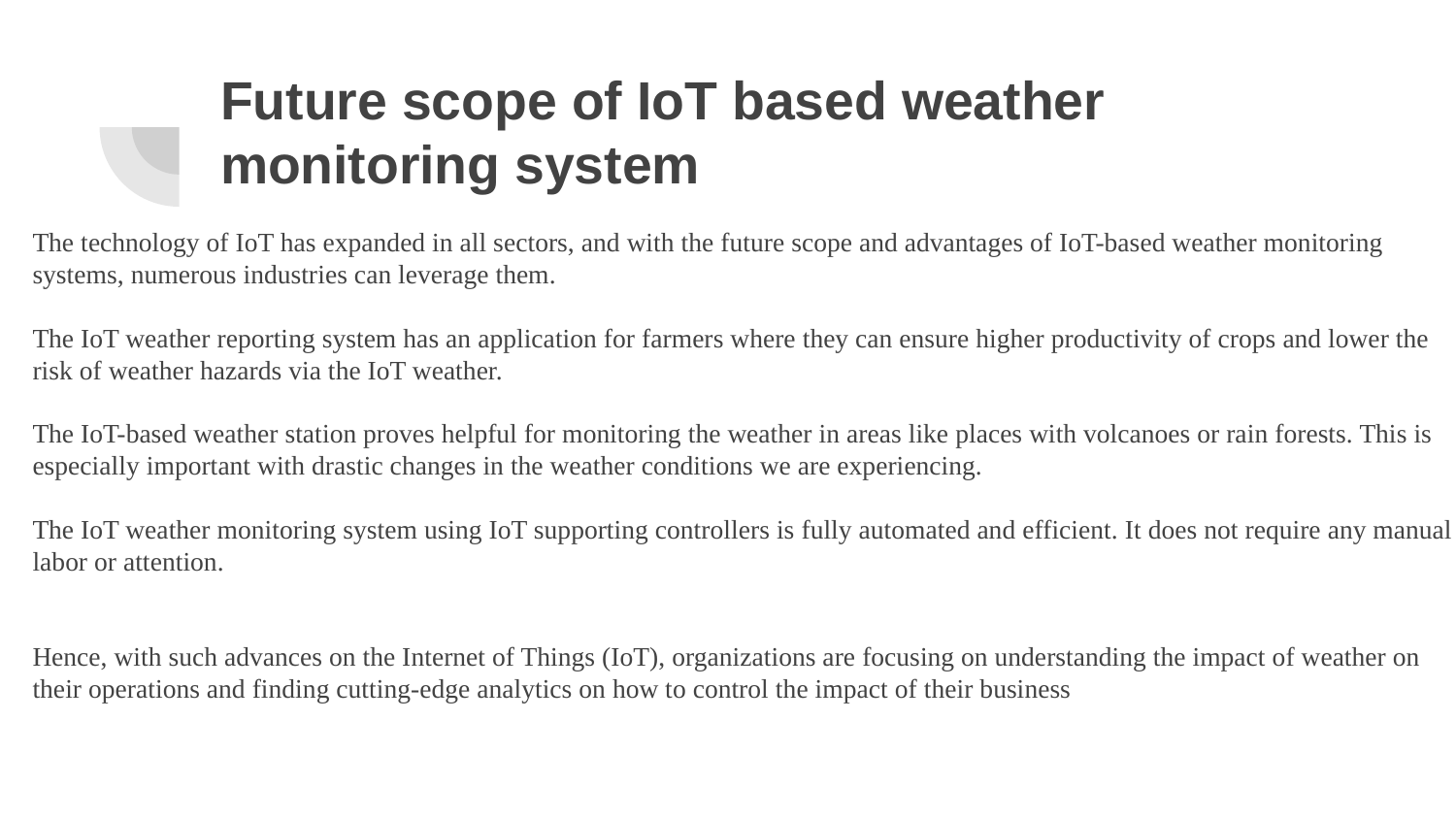

# Future scope of IoT based weather monitoring system
The technology of IoT has expanded in all sectors, and with the future scope and advantages of IoT-based weather monitoring systems, numerous industries can leverage them.

The IoT weather reporting system has an application for farmers where they can ensure higher productivity of crops and lower the risk of weather hazards via the IoT weather.

The IoT-based weather station proves helpful for monitoring the weather in areas like places with volcanoes or rain forests. This is especially important with drastic changes in the weather conditions we are experiencing.

The IoT weather monitoring system using IoT supporting controllers is fully automated and efficient. It does not require any manual labor or attention.

Hence, with such advances on the Internet of Things (IoT), organizations are focusing on understanding the impact of weather on their operations and finding cutting-edge analytics on how to control the impact of their business